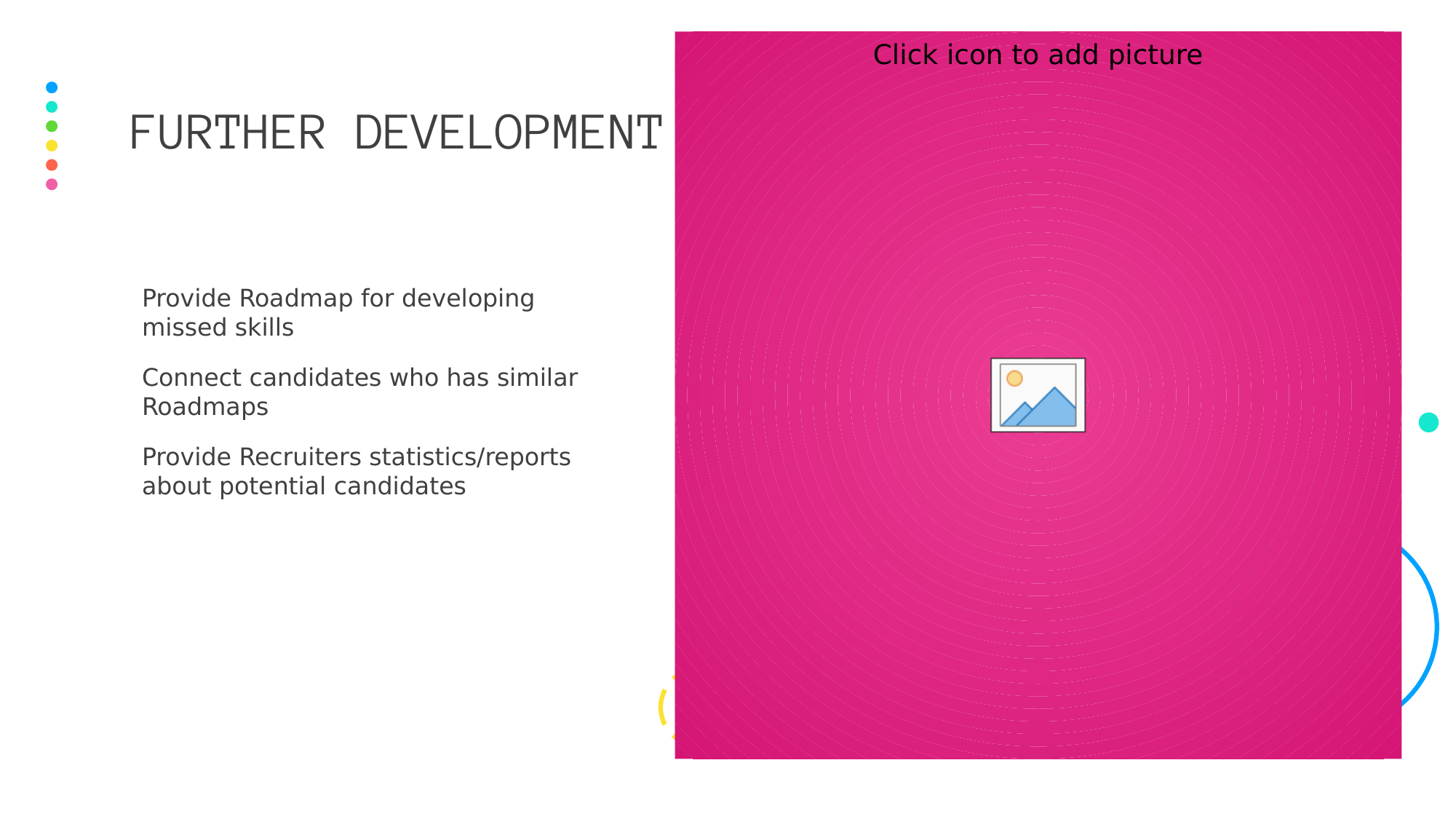

# FURTHER DEVELOPMENT
Provide Roadmap for developing missed skills
Connect candidates who has similar Roadmaps
Provide Recruiters statistics/reports about potential candidates